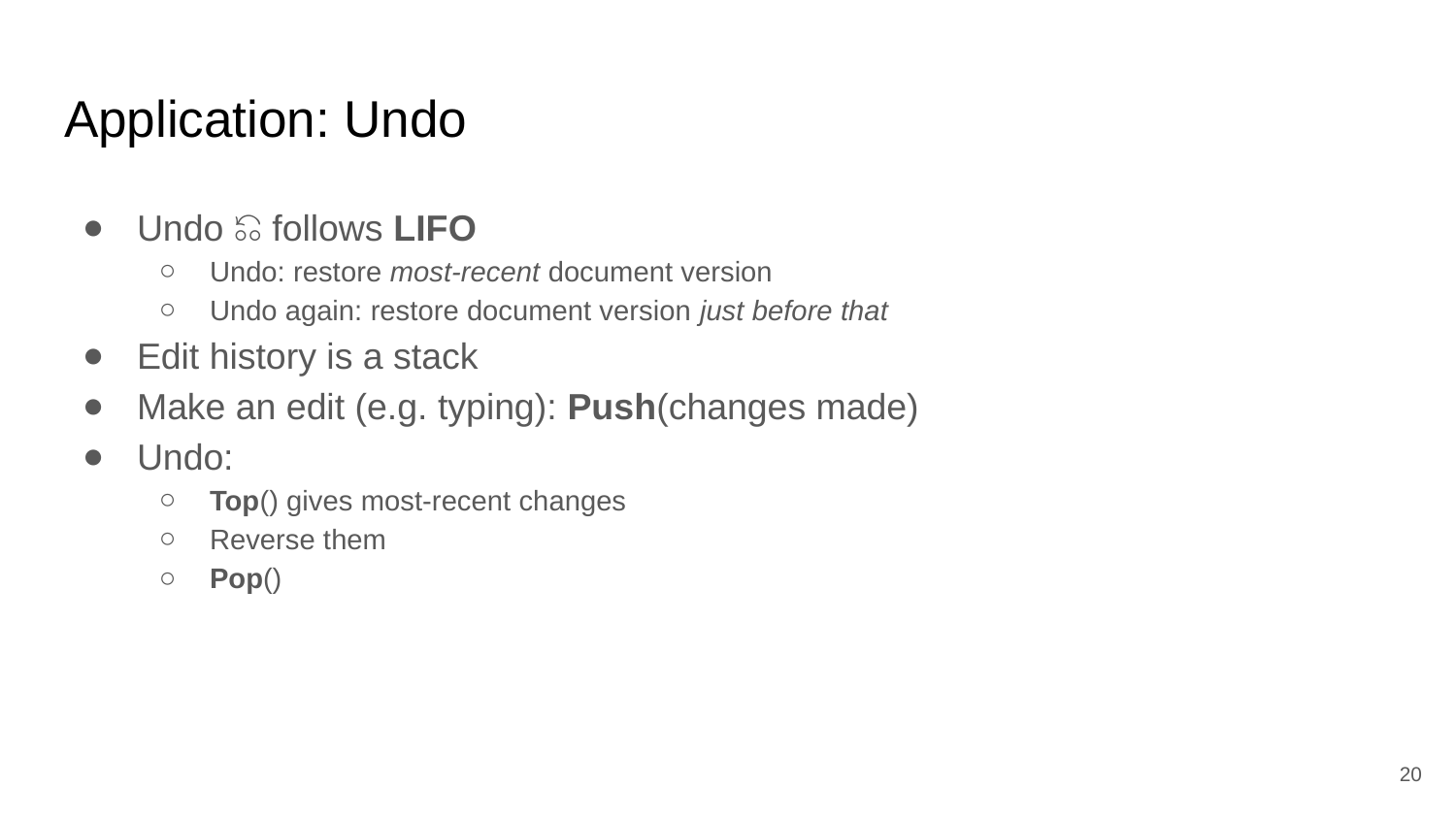

# Application: Undo
Undo ⎌ follows LIFO
Undo: restore most-recent document version
Undo again: restore document version just before that
Edit history is a stack
Make an edit (e.g. typing): Push(changes made)
Undo:
Top() gives most-recent changes
Reverse them
Pop()
20